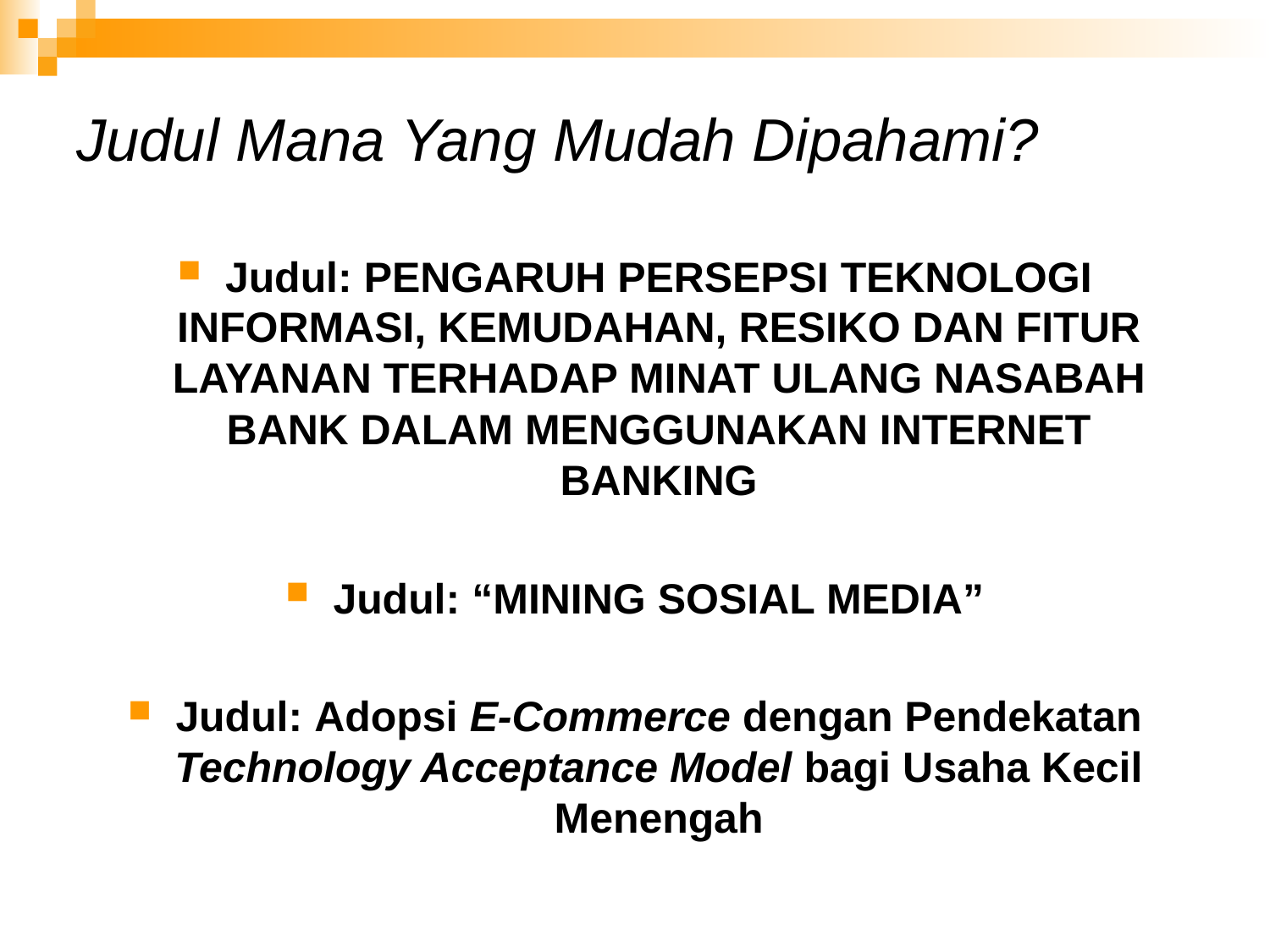

# Judul Mana Yang Mudah Dipahami?
Judul: PENGARUH PERSEPSI TEKNOLOGI INFORMASI, KEMUDAHAN, RESIKO DAN FITUR LAYANAN TERHADAP MINAT ULANG NASABAH BANK DALAM MENGGUNAKAN INTERNET BANKING

Judul: “MINING SOSIAL MEDIA”

Judul: Adopsi E-Commerce dengan Pendekatan Technology Acceptance Model bagi Usaha Kecil Menengah